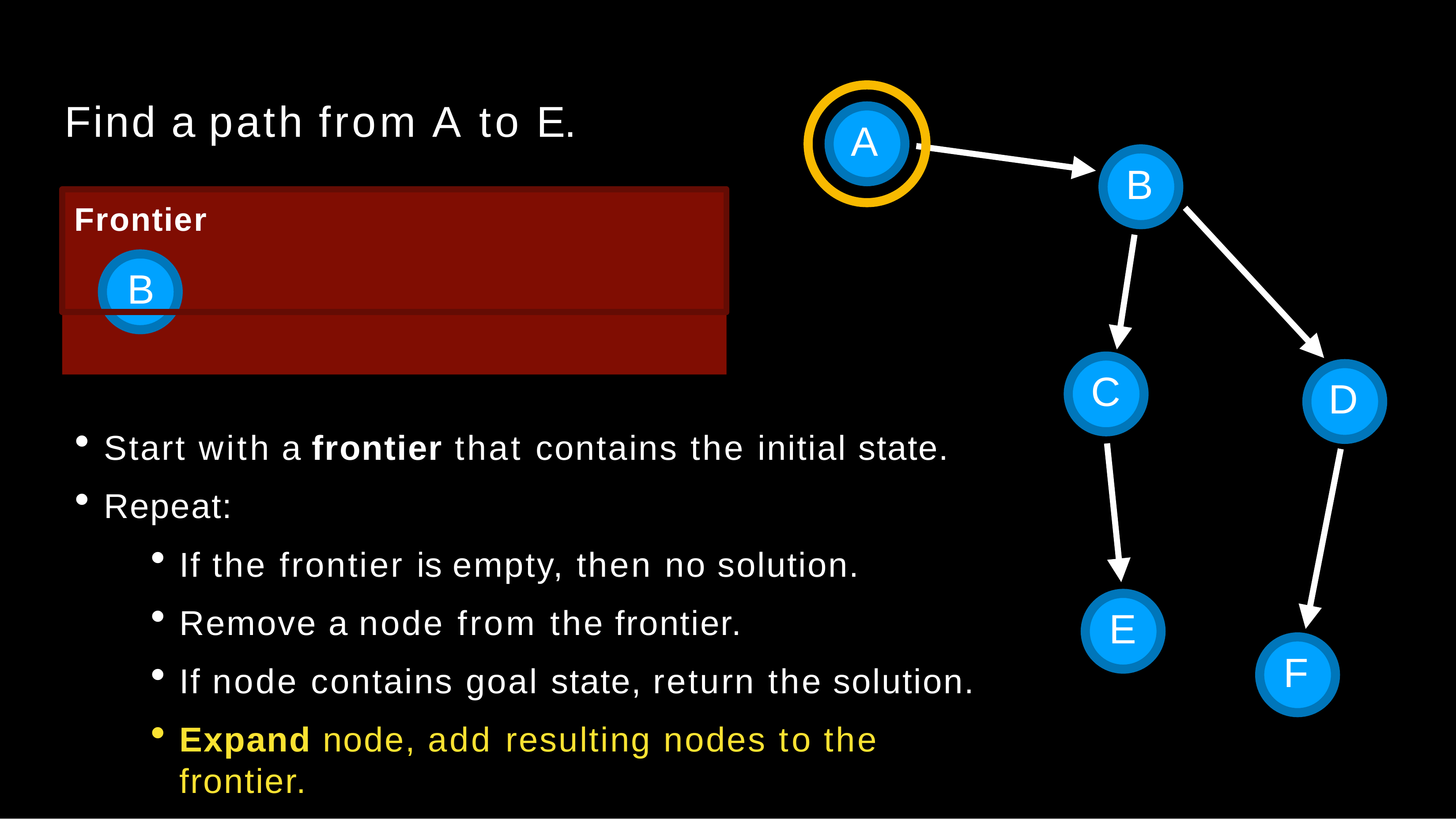

# Find a path from A to E.

A

B

Frontier
B

C
D
Start with a frontier that contains the initial state.
Repeat:
If the frontier is empty, then no solution.
Remove a node from the frontier.
If node contains goal state, return the solution.
Expand node, add resulting nodes to the frontier.

E

F